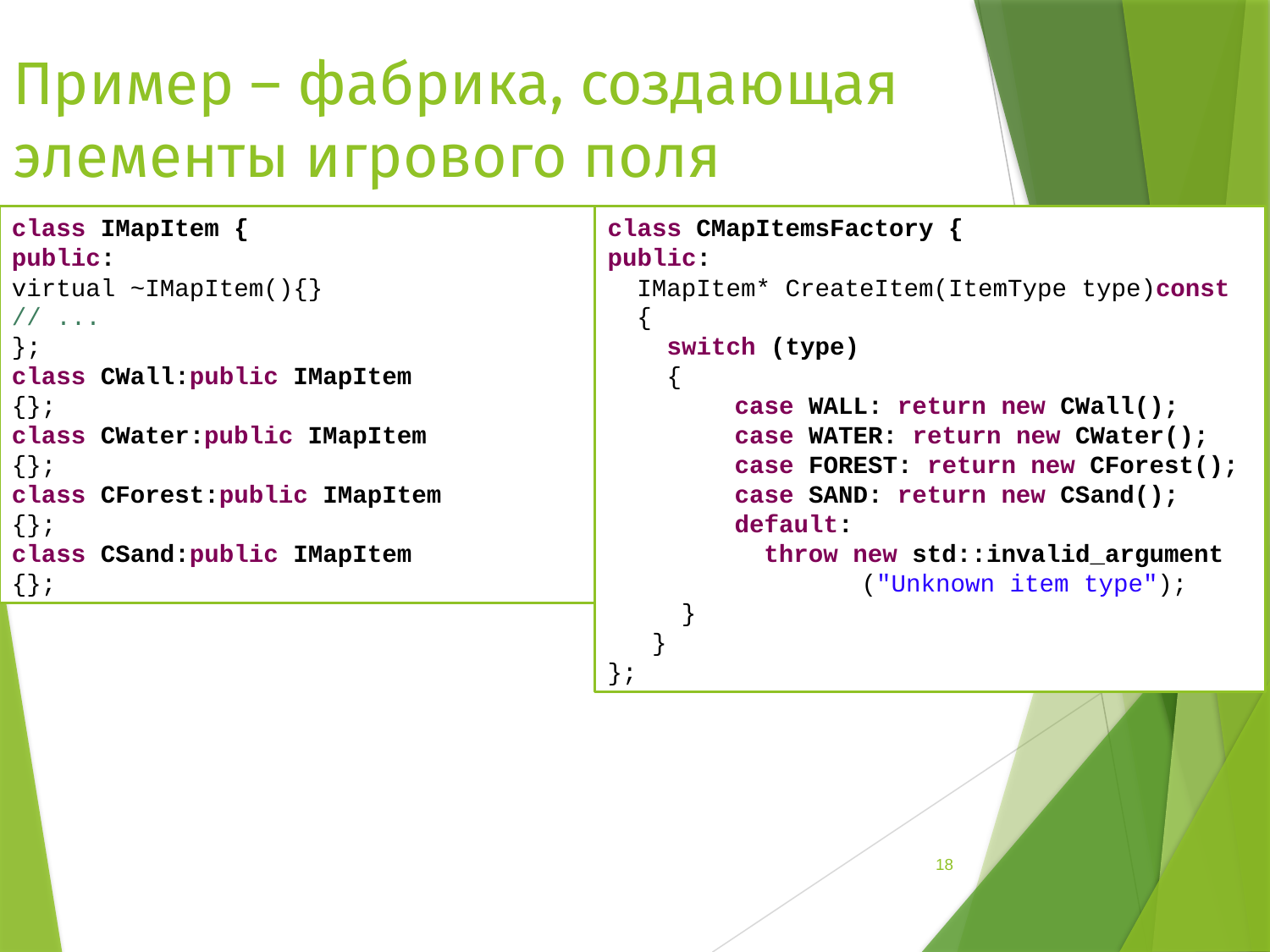

Пример – фабрика, создающая элементы игрового поля
class IMapItem {
public:
virtual ~IMapItem(){}
// ...
};
class CWall:public IMapItem
{};
class CWater:public IMapItem
{};
class CForest:public IMapItem
{};
class CSand:public IMapItem
{};
class CMapItemsFactory {
public:
  IMapItem* CreateItem(ItemType type)const
  {
    switch (type)
    {
	case WALL: return new CWall();
	case WATER: return new CWater();
	case FOREST: return new CForest();
	case SAND: return new CSand();
	default:
	  throw new std::invalid_argument
		("Unknown item type");
     }
   }
};
18